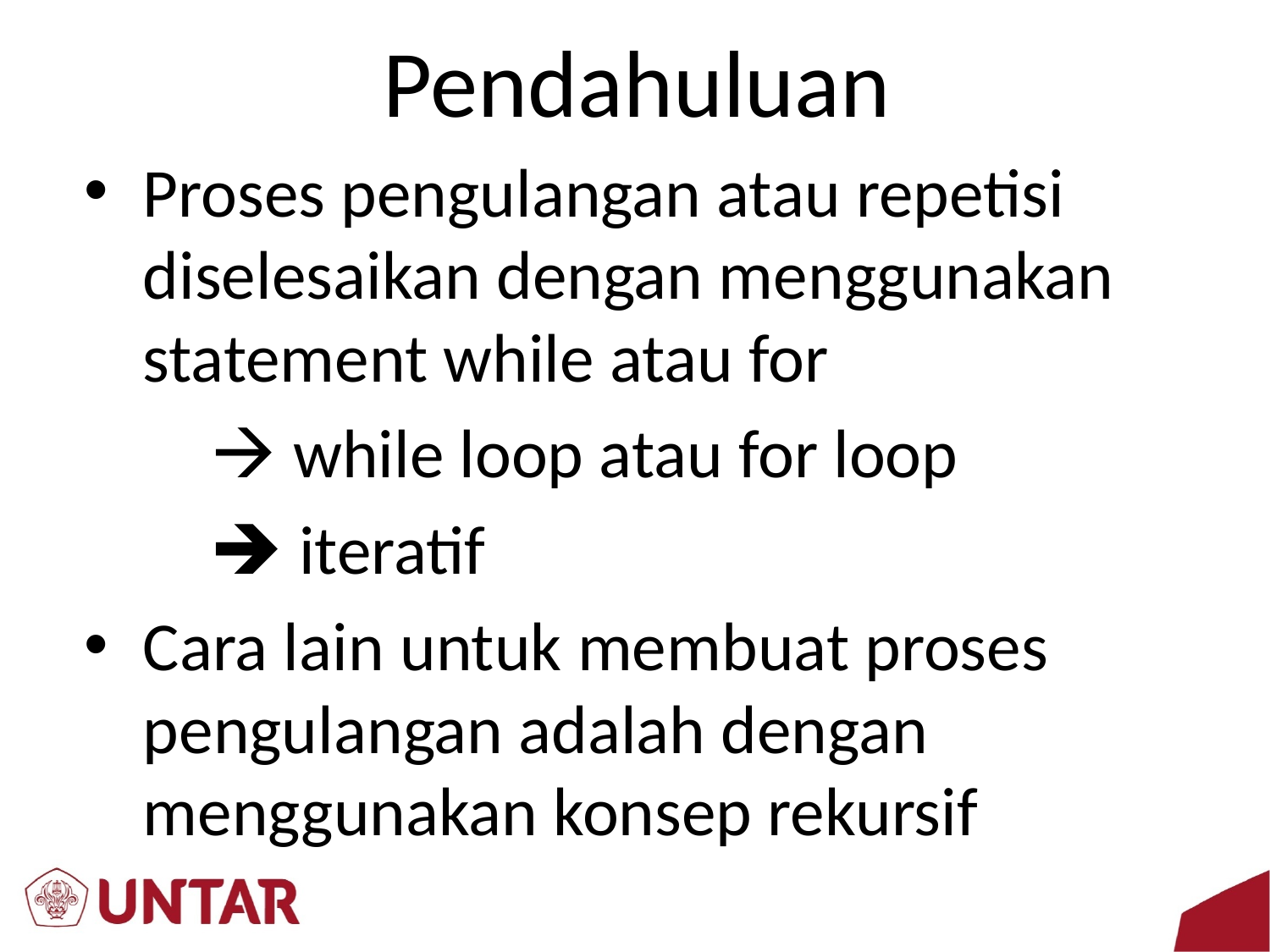

# Pendahuluan
Proses pengulangan atau repetisi diselesaikan dengan menggunakan statement while atau for
	🡪 while loop atau for loop
	🡺 iteratif
Cara lain untuk membuat proses pengulangan adalah dengan menggunakan konsep rekursif